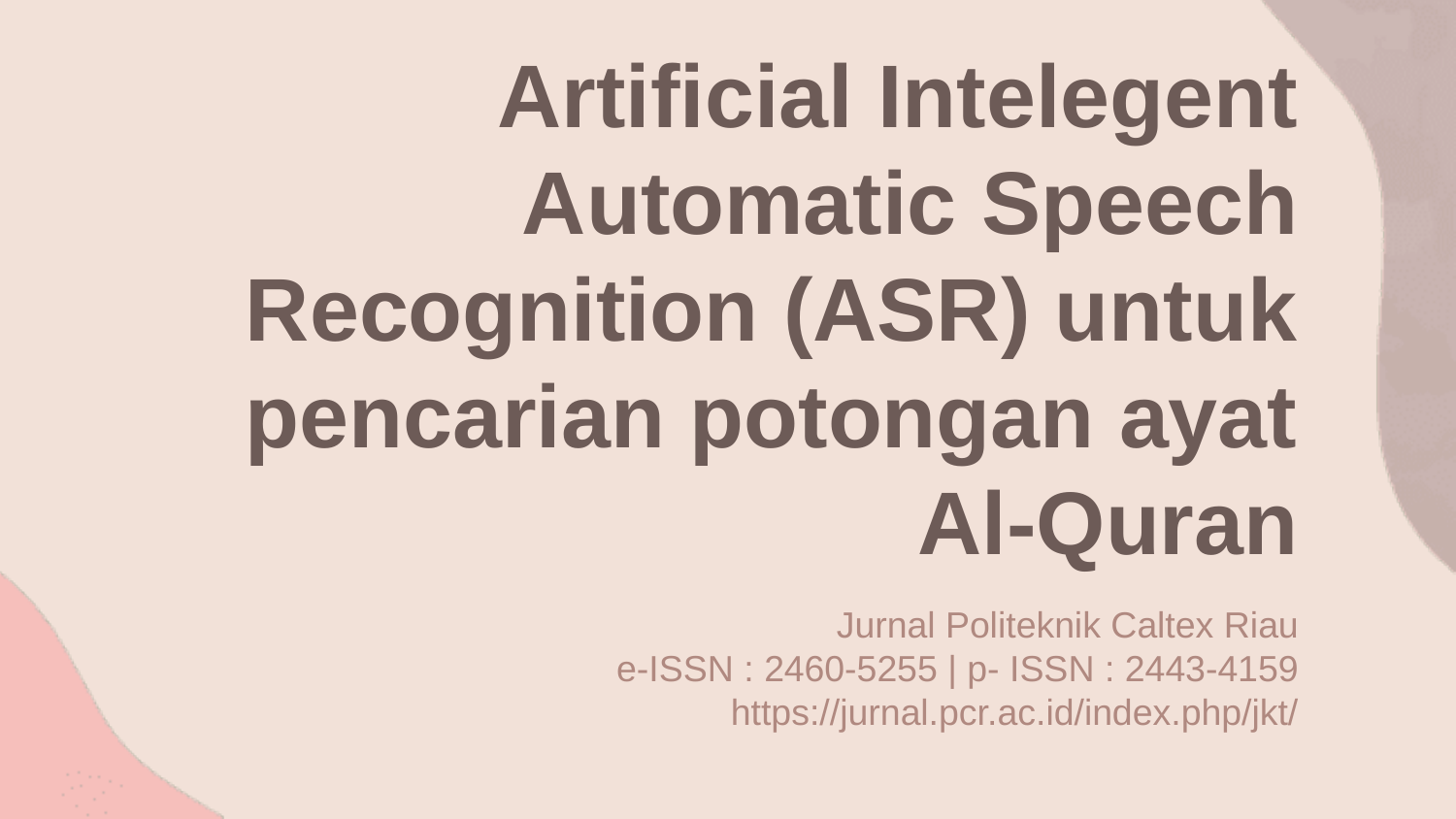

Artificial Intelegent Automatic Speech Recognition (ASR) untuk pencarian potongan ayat Al-Quran
Jurnal Politeknik Caltex Riau
 e-ISSN : 2460-5255 | p- ISSN : 2443-4159
https://jurnal.pcr.ac.id/index.php/jkt/